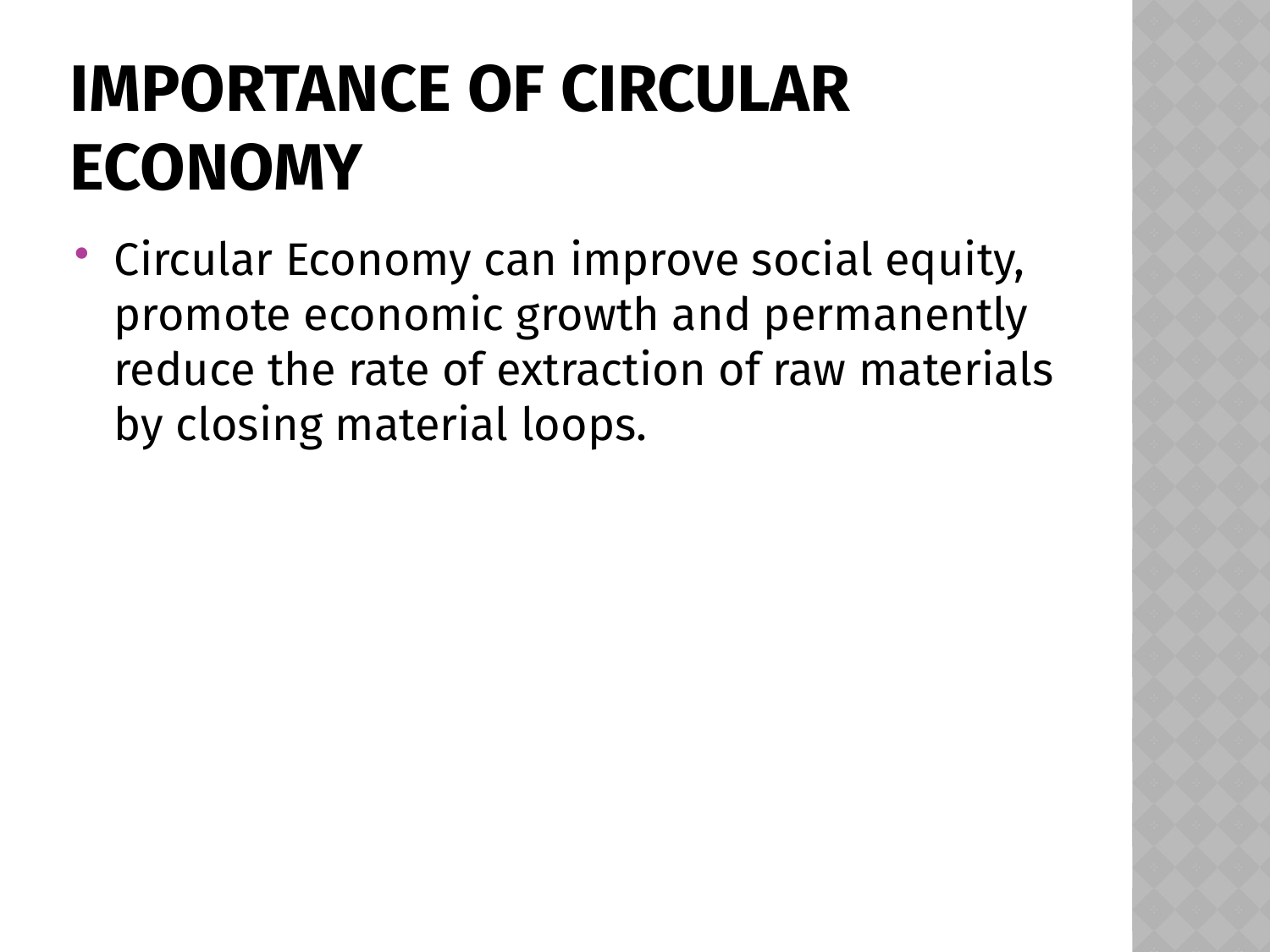

# Importance of circular economy
Circular Economy can improve social equity, promote economic growth and permanently reduce the rate of extraction of raw materials by closing material loops.